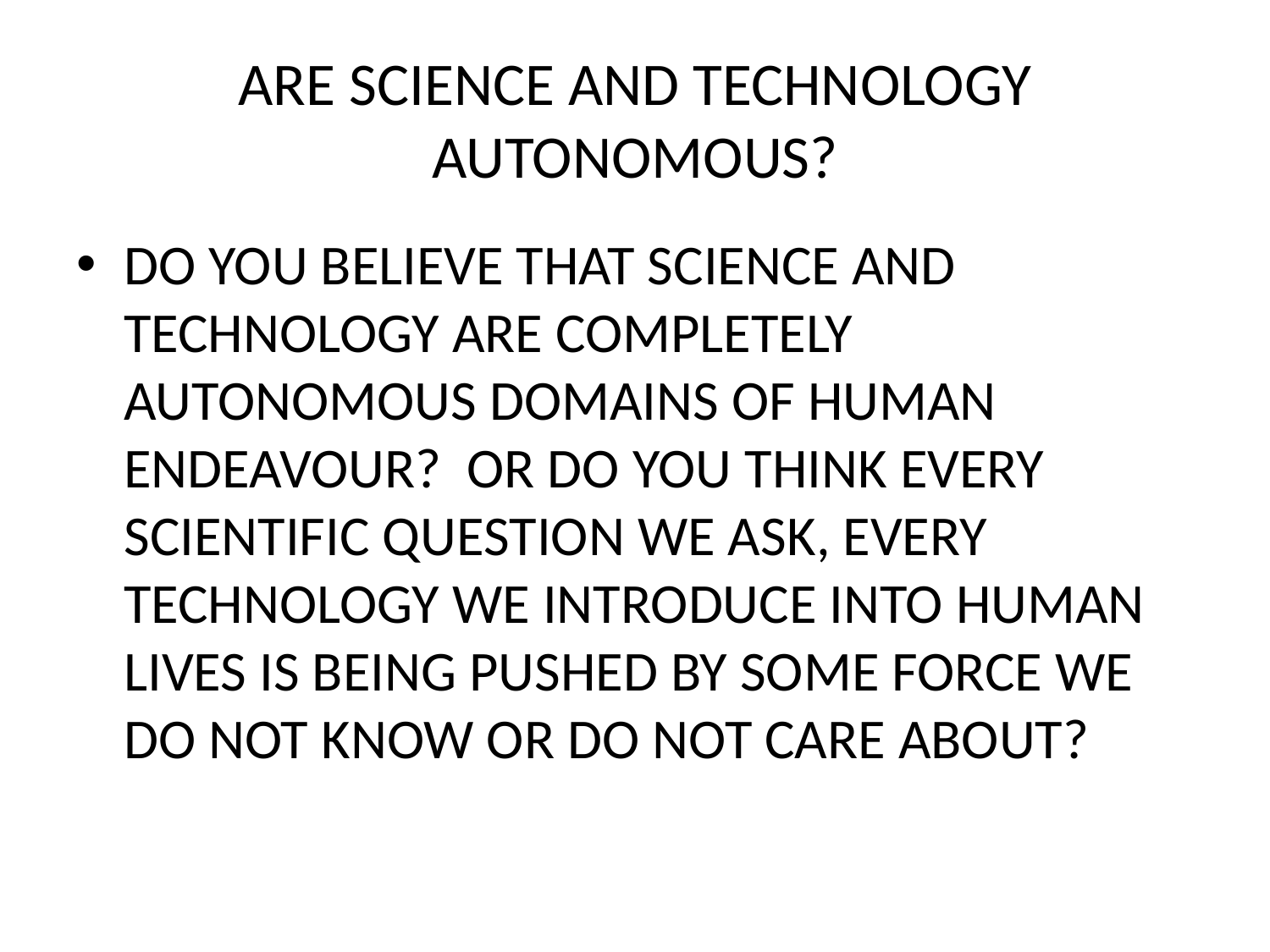

# ARE SCIENCE AND TECHNOLOGY AUTONOMOUS?
DO YOU BELIEVE THAT SCIENCE AND TECHNOLOGY ARE COMPLETELY AUTONOMOUS DOMAINS OF HUMAN ENDEAVOUR?  OR DO YOU THINK EVERY SCIENTIFIC QUESTION WE ASK, EVERY TECHNOLOGY WE INTRODUCE INTO HUMAN LIVES IS BEING PUSHED BY SOME FORCE WE DO NOT KNOW OR DO NOT CARE ABOUT?